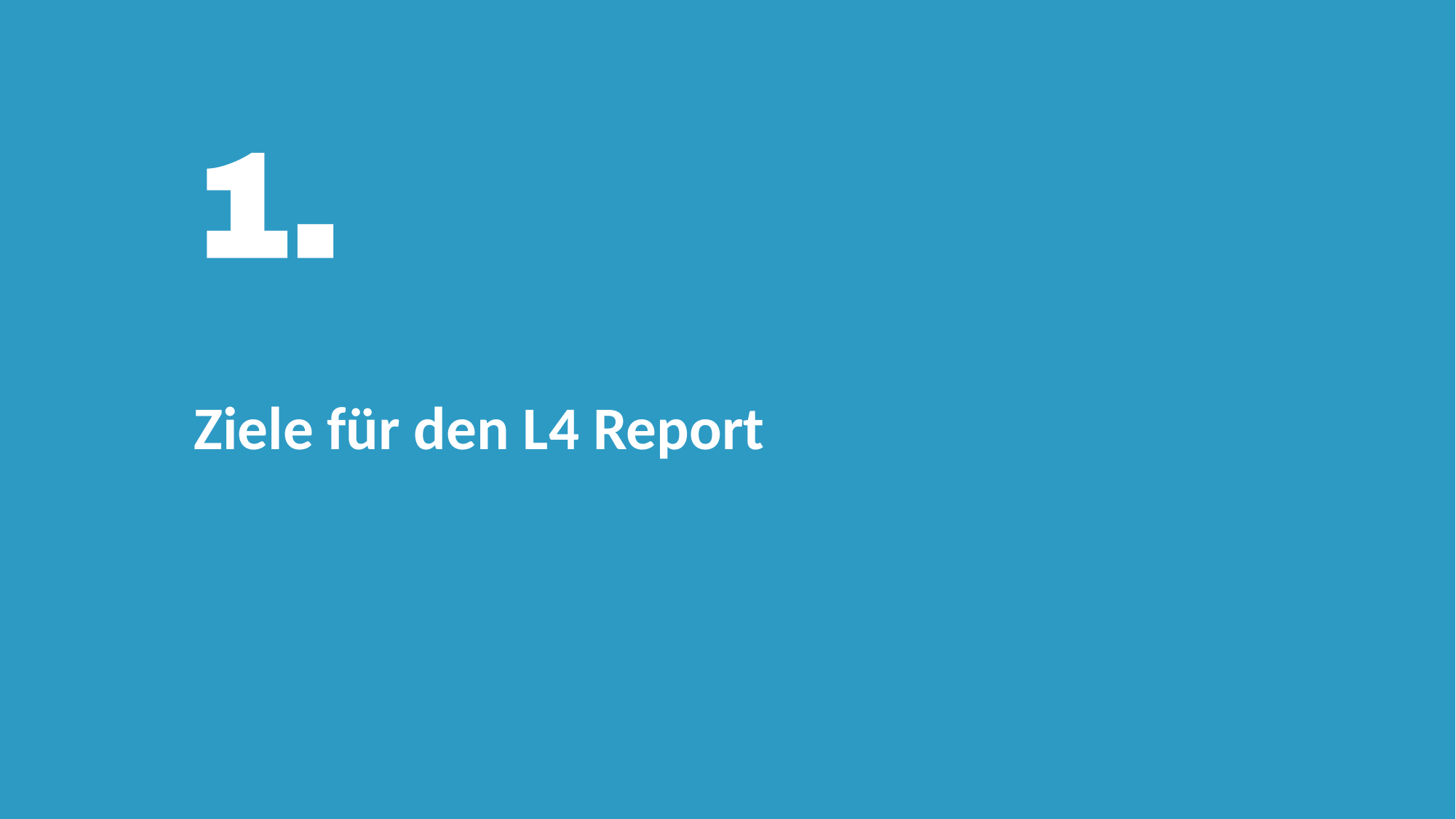

# 1.
Ziele für den L4 Report